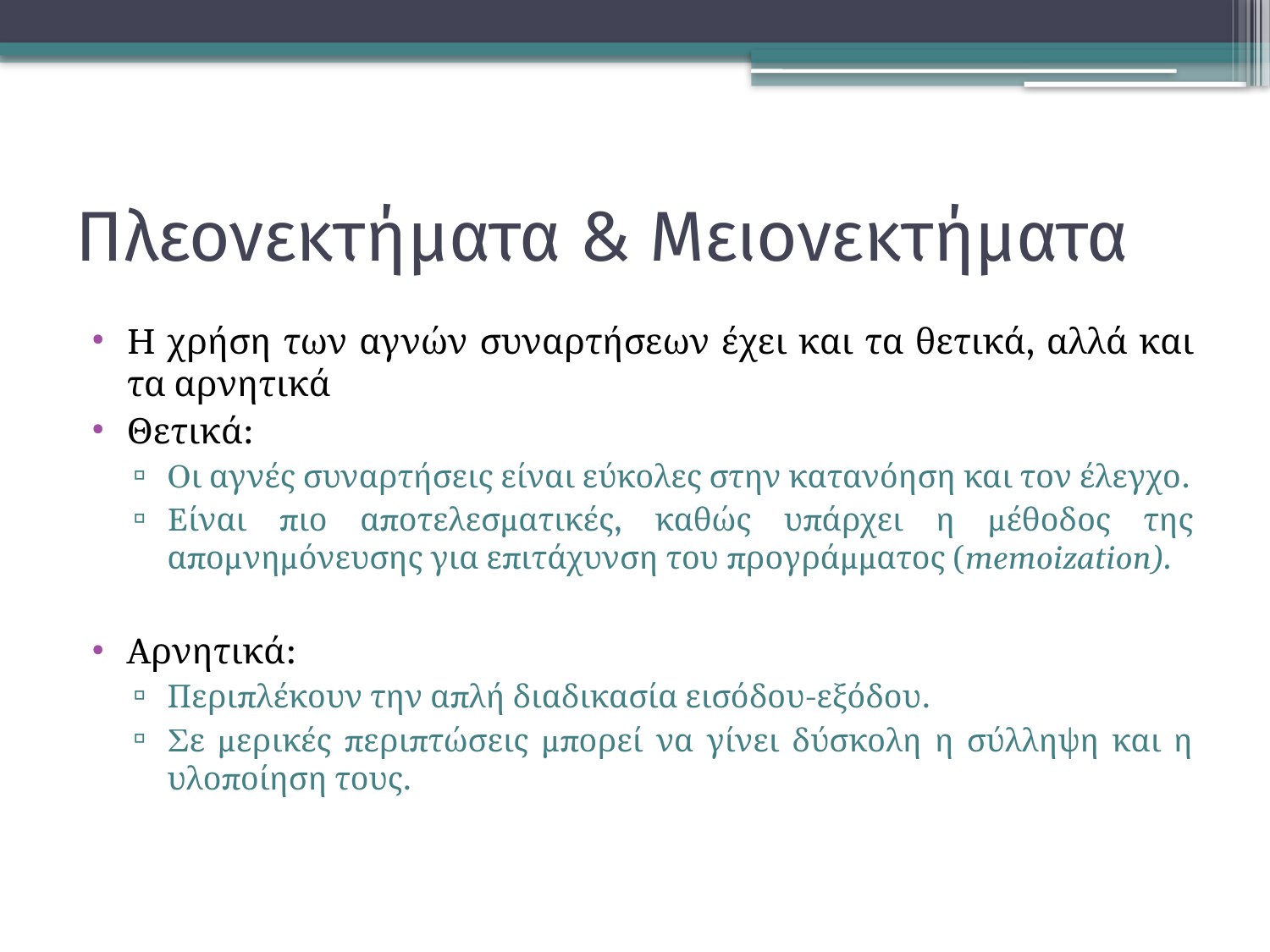

# Πλεονεκτήματα & Μειονεκτήματα
Η χρήση των αγνών συναρτήσεων έχει και τα θετικά, αλλά και τα αρνητικά
Θετικά:
Οι αγνές συναρτήσεις είναι εύκολες στην κατανόηση και τον έλεγχο.
Είναι πιο αποτελεσματικές, καθώς υπάρχει η μέθοδος της απομνημόνευσης για επιτάχυνση του προγράμματος (memoization).

Αρνητικά:
Περιπλέκουν την απλή διαδικασία εισόδου-εξόδου.
Σε μερικές περιπτώσεις μπορεί να γίνει δύσκολη η σύλληψη και η υλοποίηση τους.